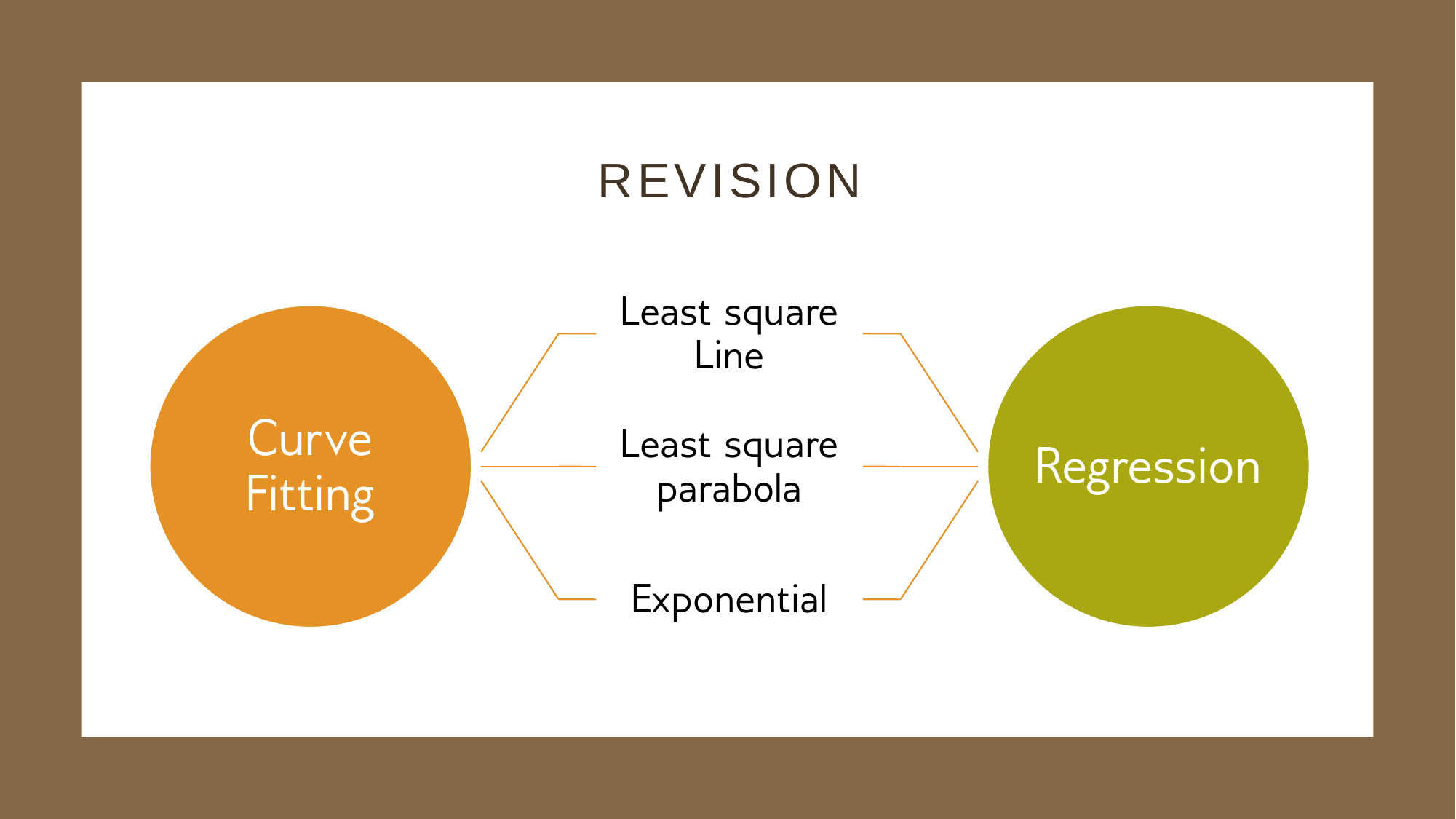

# Revision
Curve Fitting
Least square Line
Least square parabola
Exponential
Regression